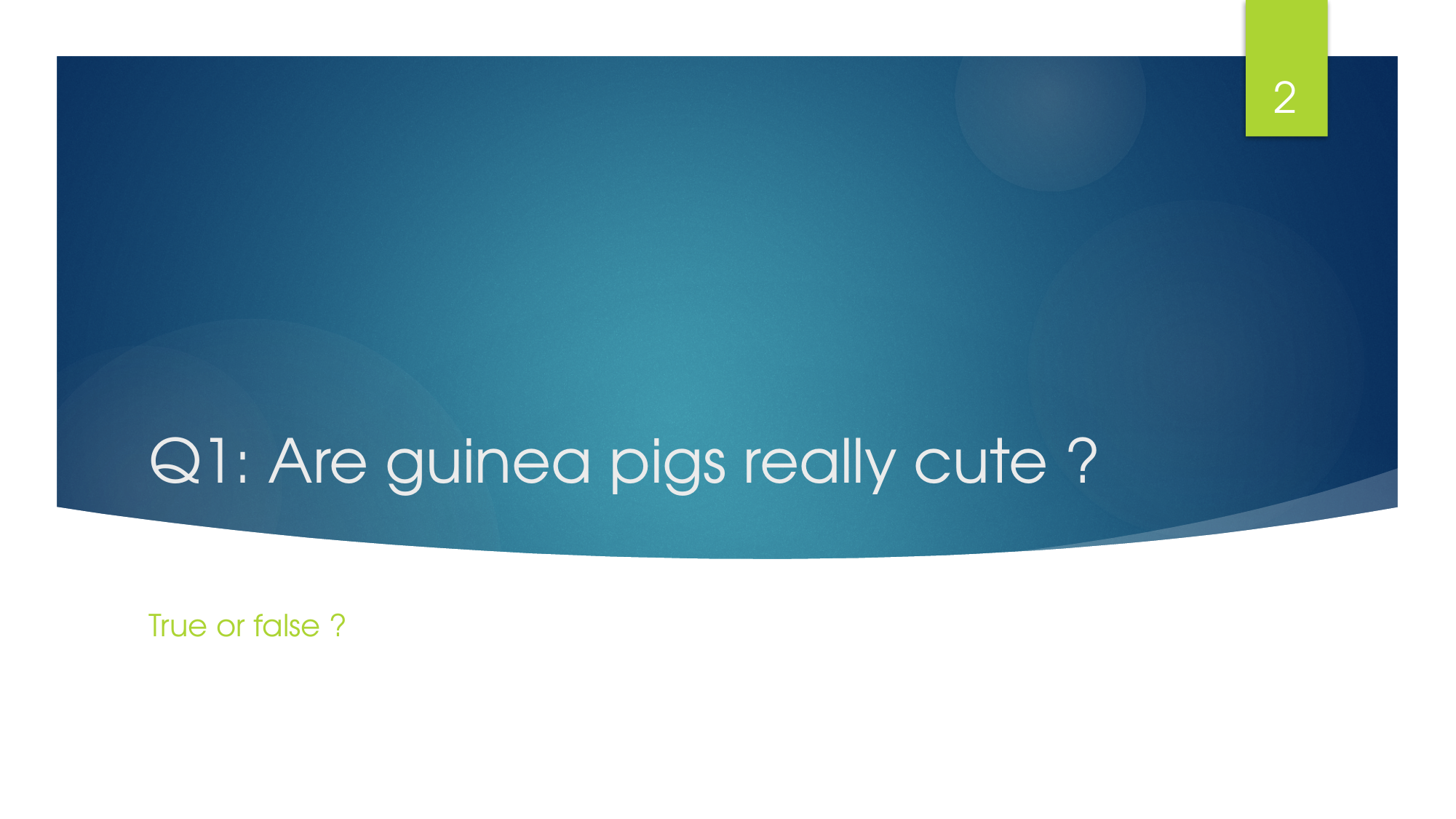

2
# Q1: Are guinea pigs really cute ?
True or false ?